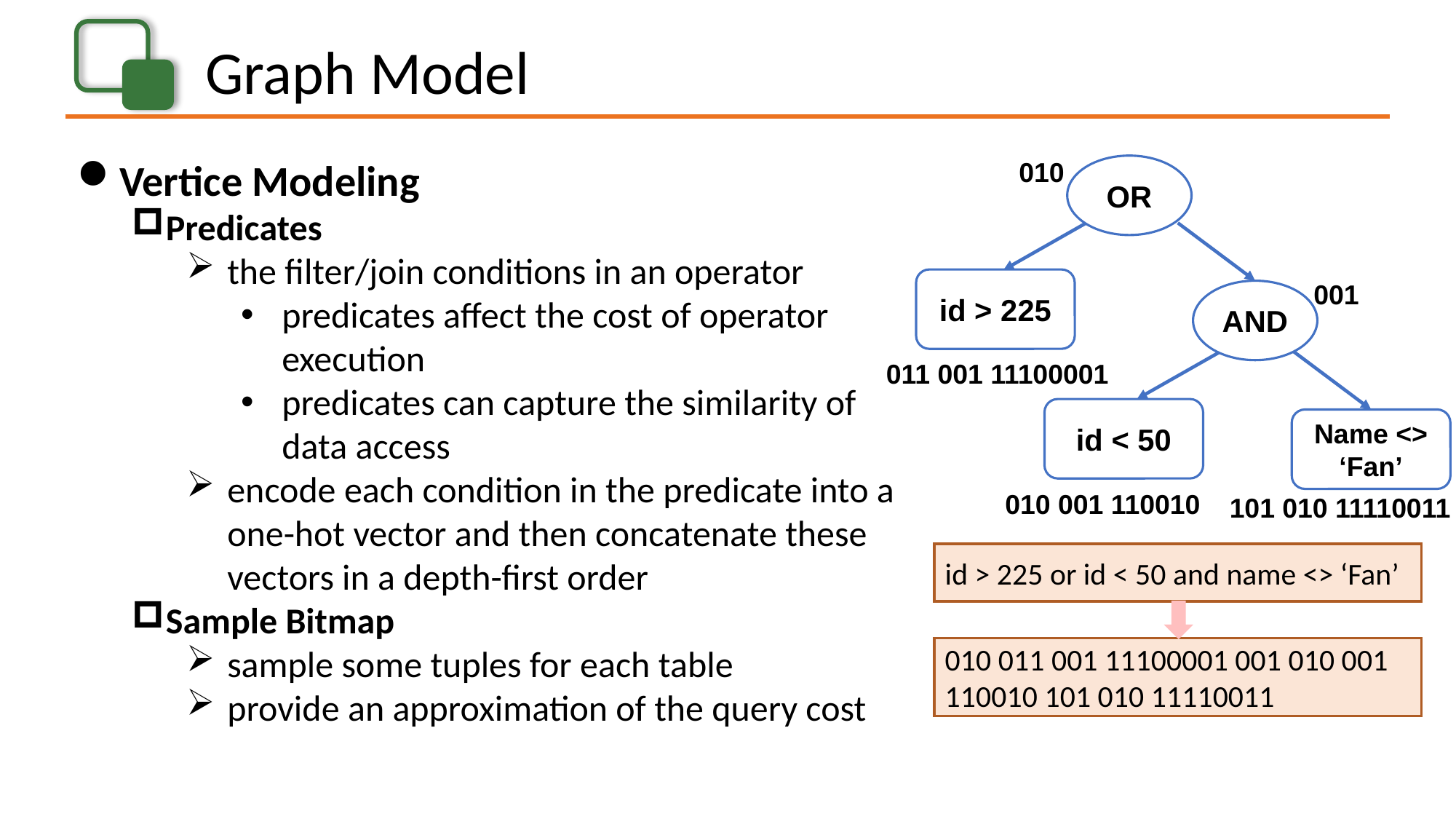

Graph Model

Vertice Modeling
Predicates
the filter/join conditions in an operator
predicates affect the cost of operator execution
predicates can capture the similarity of data access
encode each condition in the predicate into a one-hot vector and then concatenate these vectors in a depth-first order
Sample Bitmap
sample some tuples for each table
provide an approximation of the query cost
010
OR
id > 225
001
AND
011 001 11100001
id < 50
Name <> ‘Fan’
010 001 110010
101 010 11110011
id > 225 or id < 50 and name <> ‘Fan’

010 011 001 11100001 001 010 001 110010 101 010 11110011